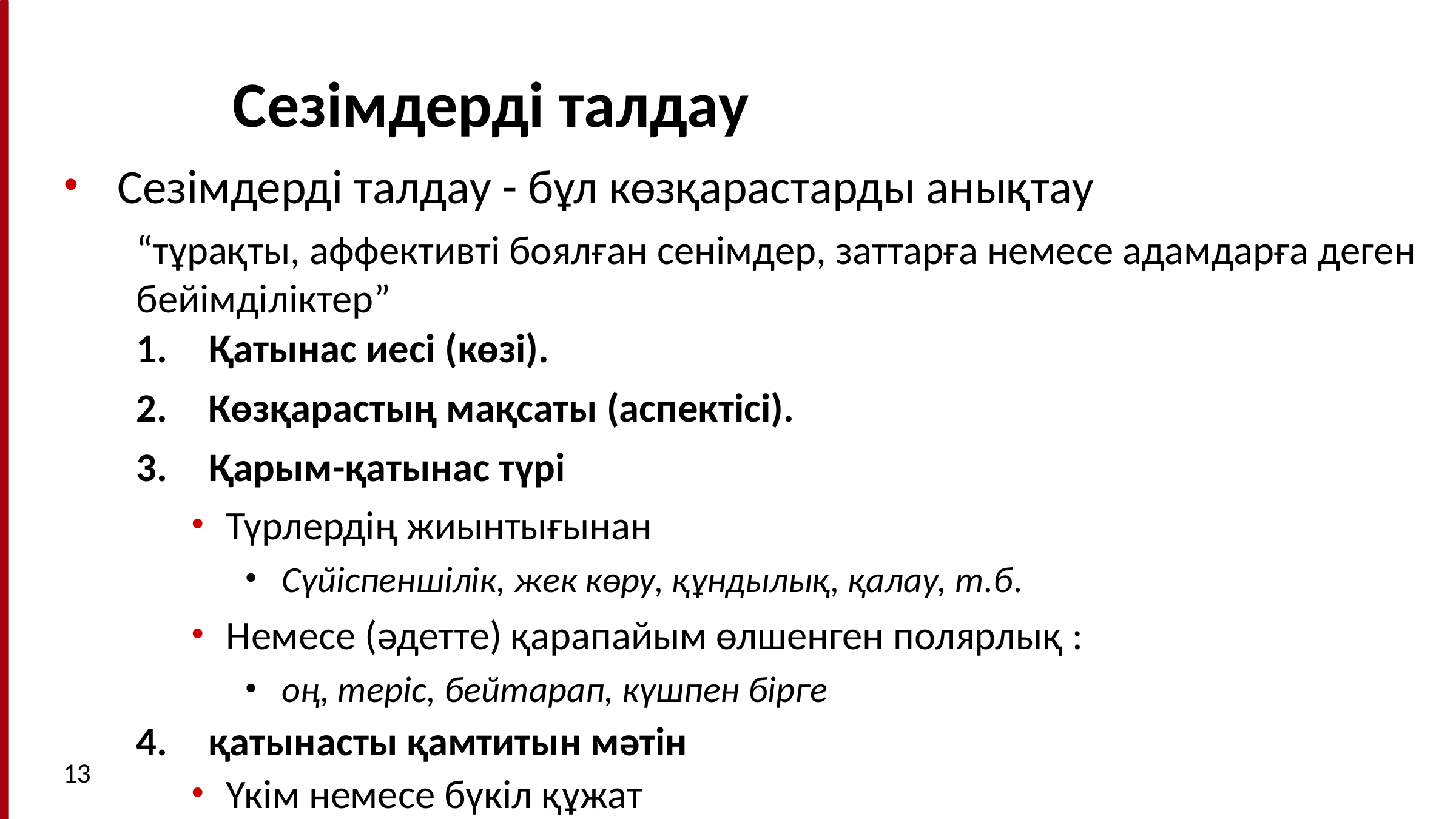

# Сезімдерді талдау
Сезімдерді талдау - бұл көзқарастарды анықтау
“тұрақты, аффективті боялған сенімдер, заттарға немесе адамдарға деген бейімділіктер”
Қатынас иесі (көзі).
Көзқарастың мақсаты (аспектісі).
Қарым-қатынас түрі
Түрлердің жиынтығынан
Сүйіспеншілік, жек көру, құндылық, қалау, т.б.
Немесе (әдетте) қарапайым өлшенген полярлық :
оң, теріс, бейтарап, күшпен бірге
қатынасты қамтитын мәтін
Үкім немесе бүкіл құжат
13